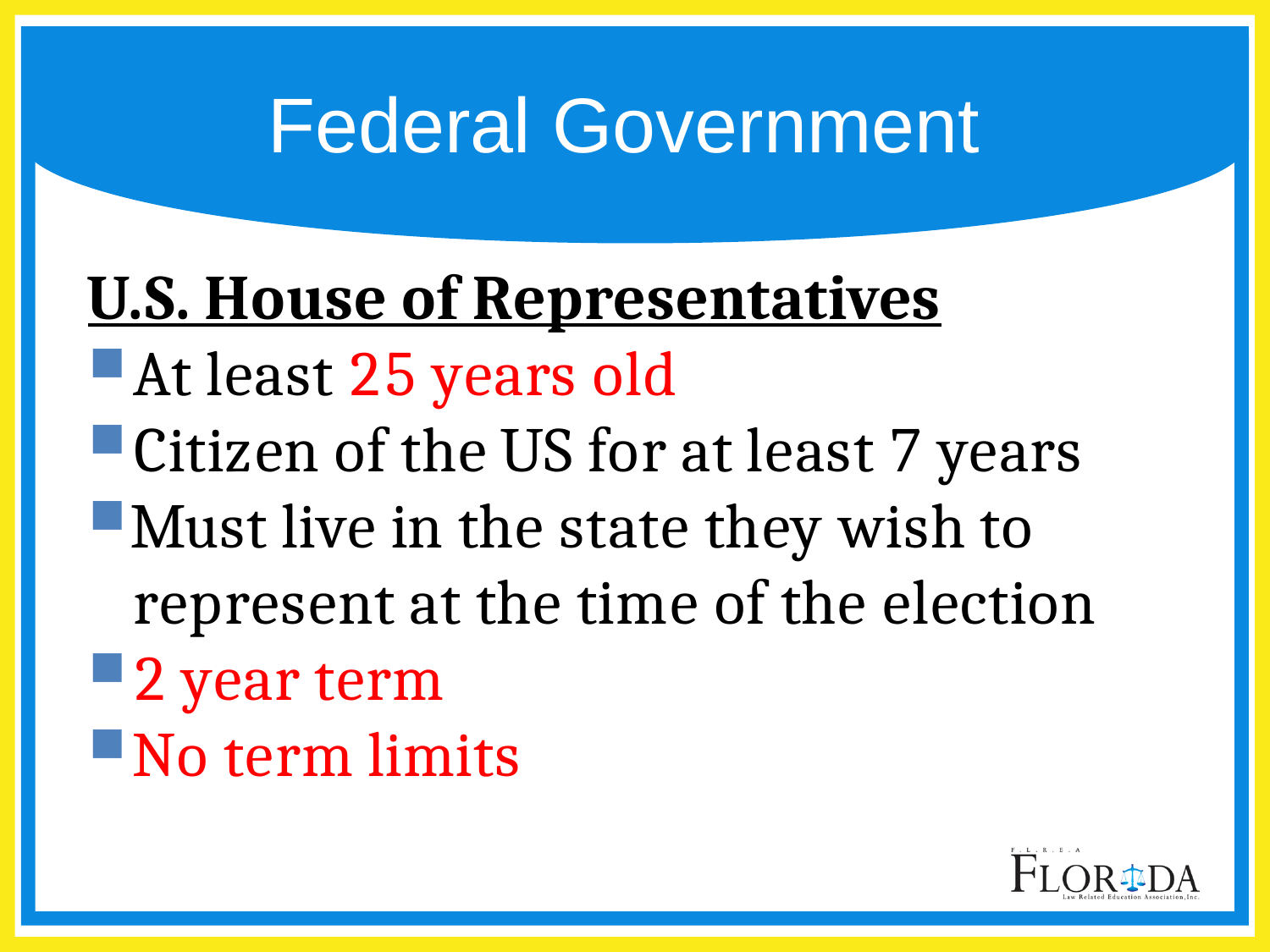

# Federal Government
U.S. House of Representatives
At least 25 years old
Citizen of the US for at least 7 years
Must live in the state they wish to represent at the time of the election
2 year term
No term limits